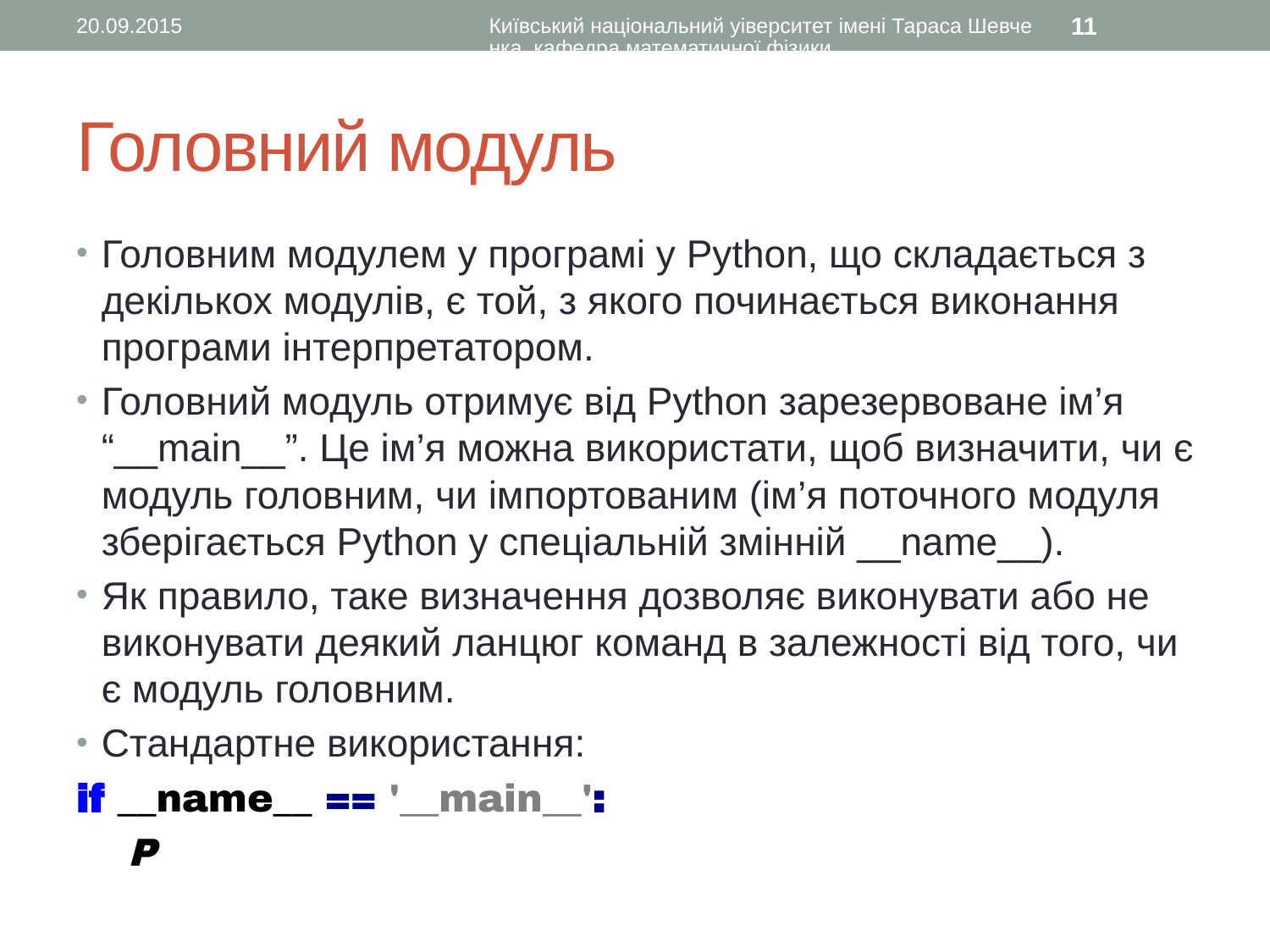

20.09.2015
Київський національний уіверситет імені Тараса Шевченка, кафедра математичної фізики
11
# Головний модуль
Головним модулем у програмі у Python, що складається з декількох модулів, є той, з якого починається виконання програми інтерпретатором.
Головний модуль отримує від Python зарезервоване ім’я “__main__”. Це ім’я можна використати, щоб визначити, чи є модуль головним, чи імпортованим (ім’я поточного модуля зберігається Python у спеціальній змінній __name__).
Як правило, таке визначення дозволяє виконувати або не виконувати деякий ланцюг команд в залежності від того, чи є модуль головним.
Стандартне використання:
if __name__ == '__main__':
    P